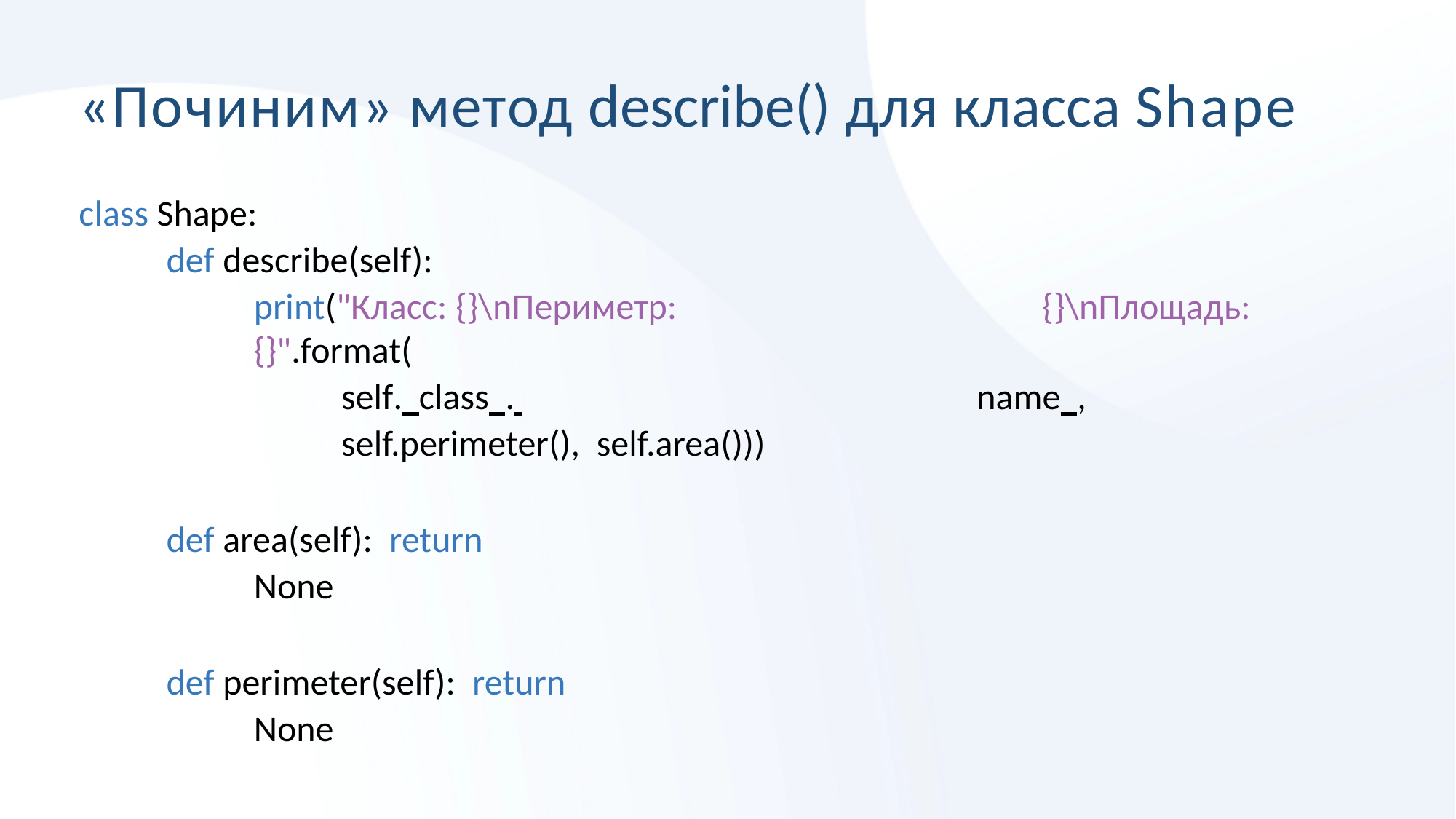

# «Починим» метод describe() для класса Shape
class Shape:
def describe(self):
print("Класс: {}\nПериметр:	{}\nПлощадь:	{}".format(
self.  class  . 	name  ,	self.perimeter(),  self.area()))

def area(self):  return None

def perimeter(self):  return None